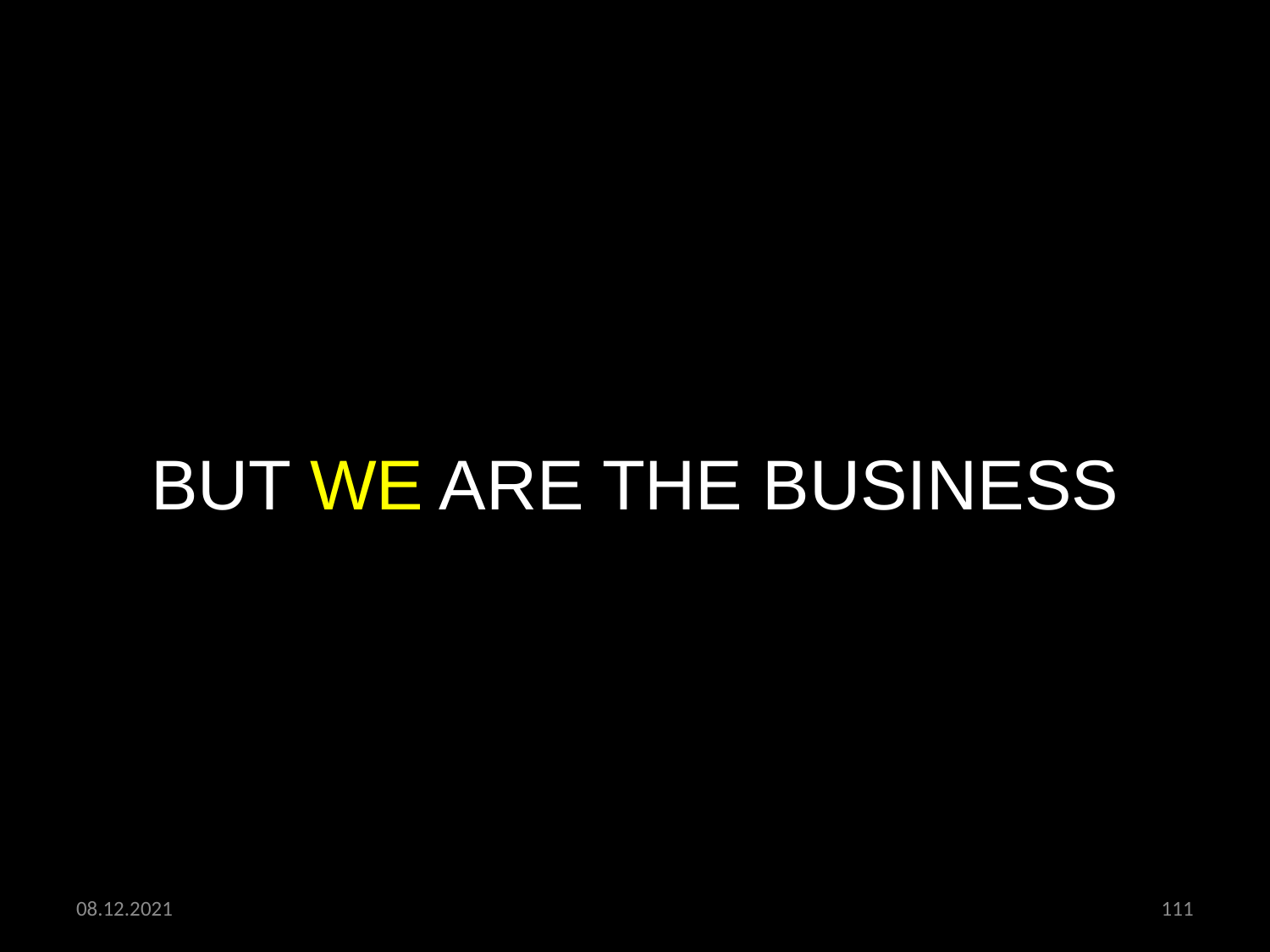

BUT WE ARE THE BUSINESS
08.12.2021
111